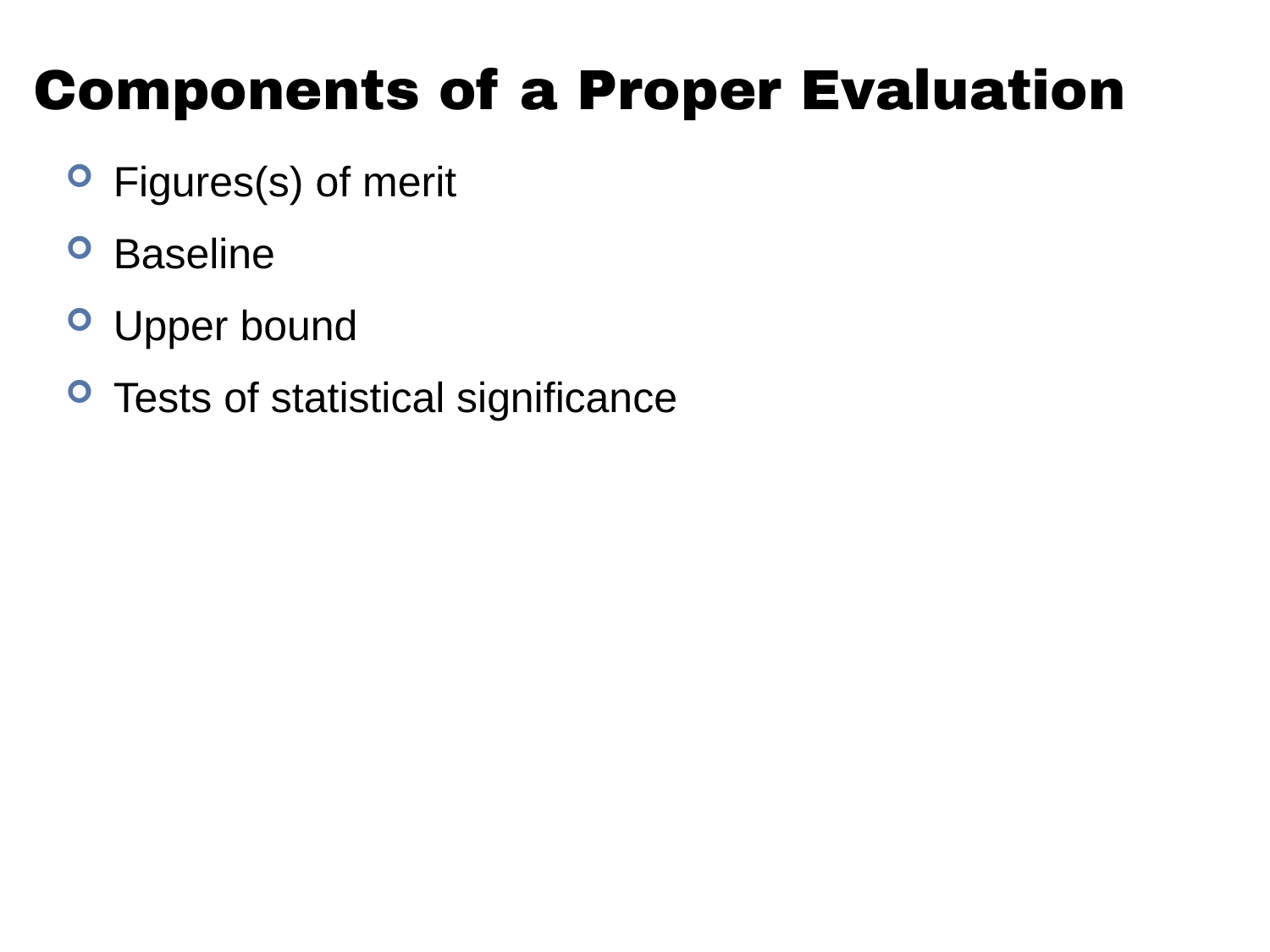

# Components of a Proper Evaluation
Figures(s) of merit
Baseline
Upper bound
Tests of statistical significance